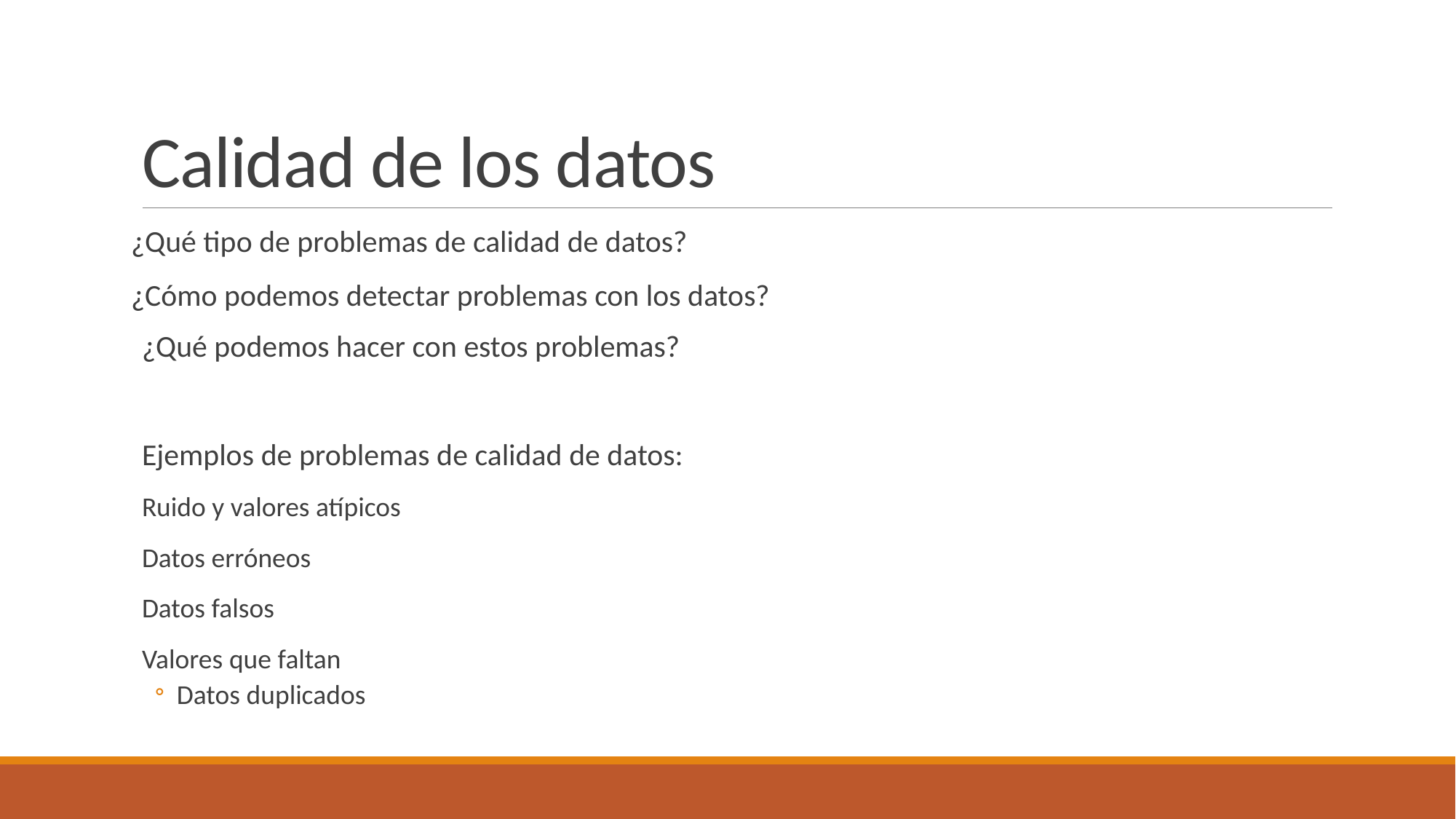

# Calidad de los datos
¿Qué tipo de problemas de calidad de datos?
¿Cómo podemos detectar problemas con los datos?
¿Qué podemos hacer con estos problemas?

Ejemplos de problemas de calidad de datos:
Ruido y valores atípicos
Datos erróneos
Datos falsos
Valores que faltan
Datos duplicados